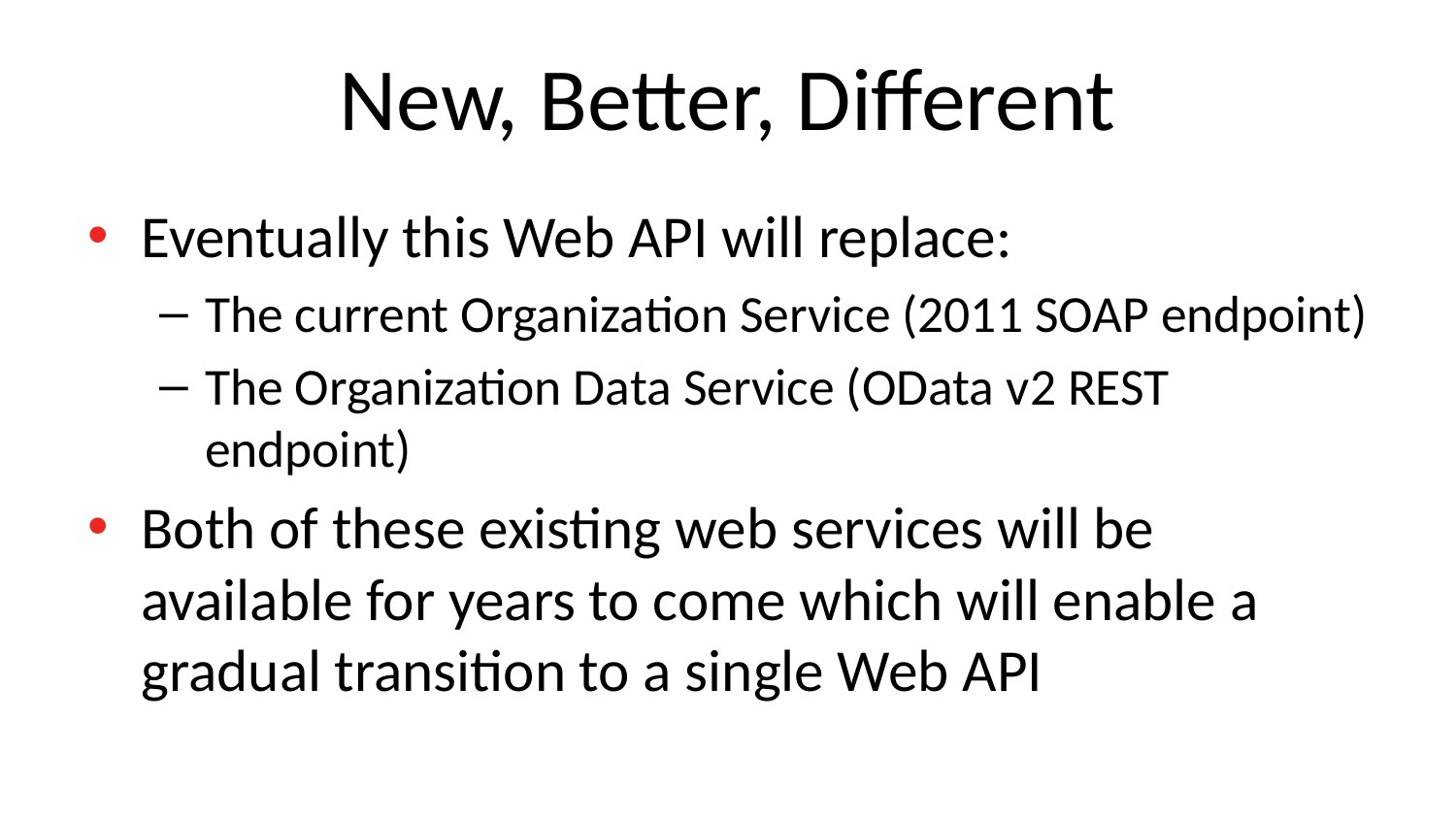

# New, Better, Different
Eventually this Web API will replace:
The current Organization Service (2011 SOAP endpoint)
The Organization Data Service (OData v2 REST endpoint)
Both of these existing web services will be available for years to come which will enable a gradual transition to a single Web API